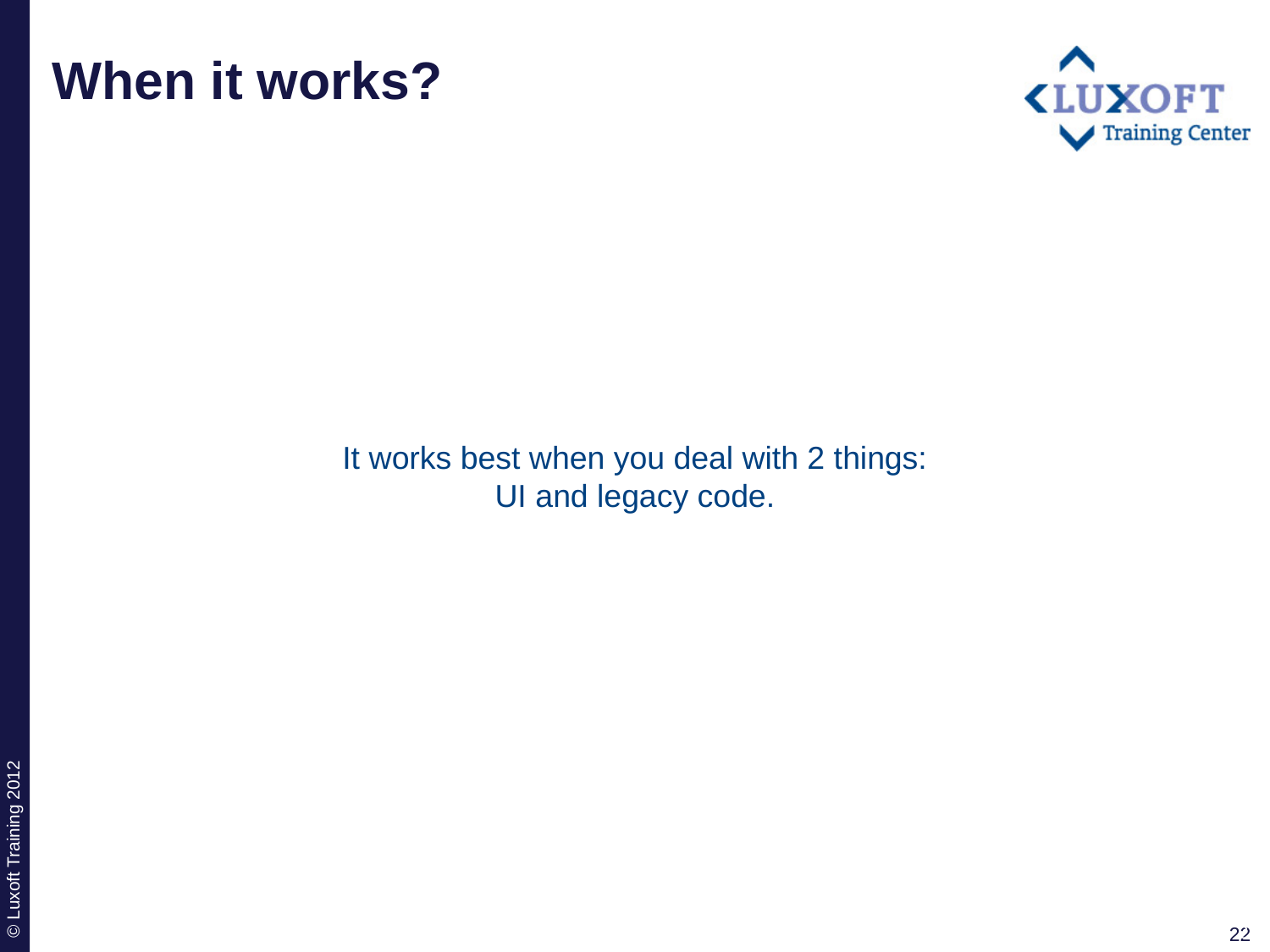

# When it works?
It works best when you deal with 2 things: UI and legacy code.